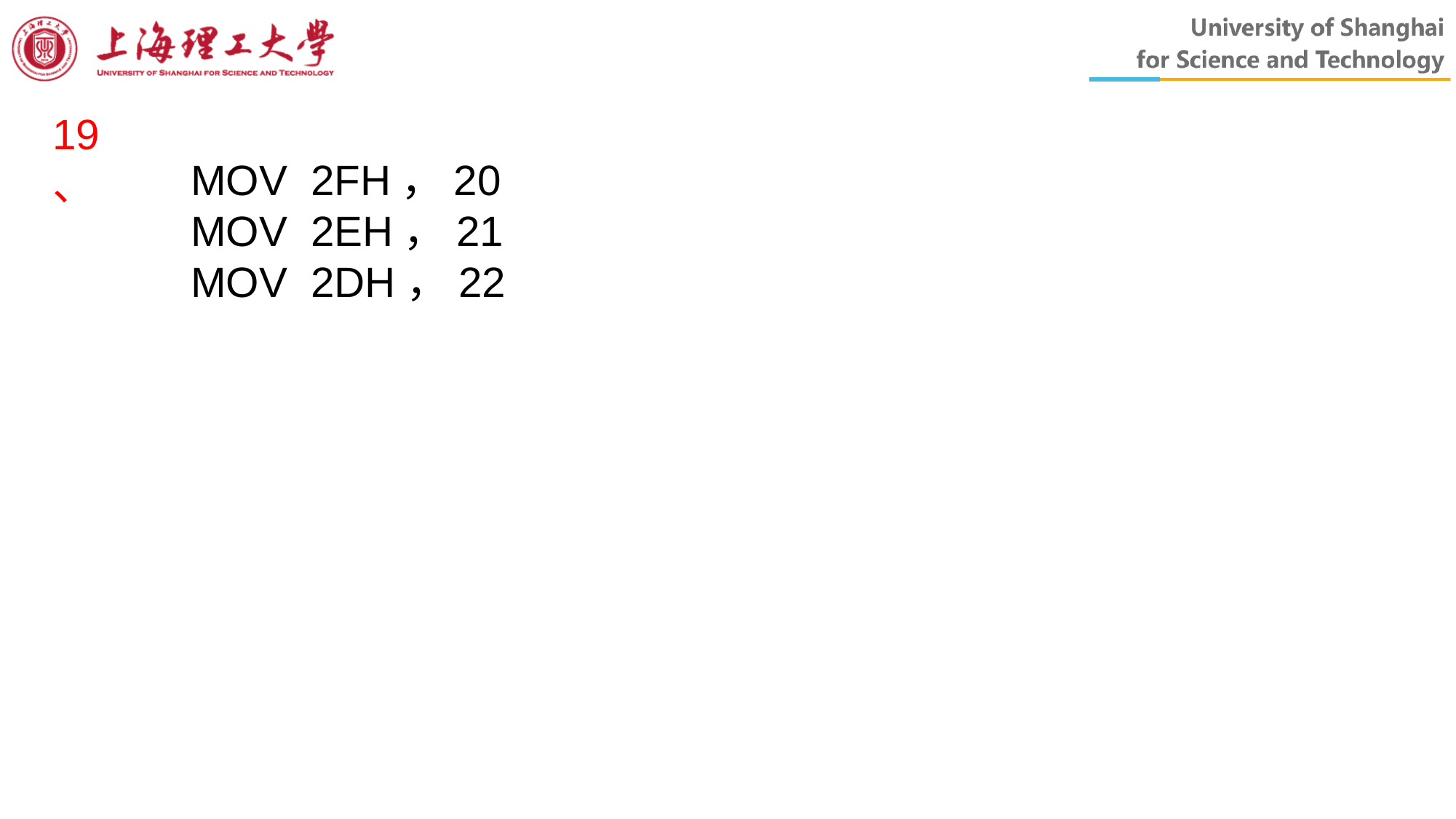

19、
    MOV  2FH，20
    MOV  2EH，21
    MOV  2DH，22